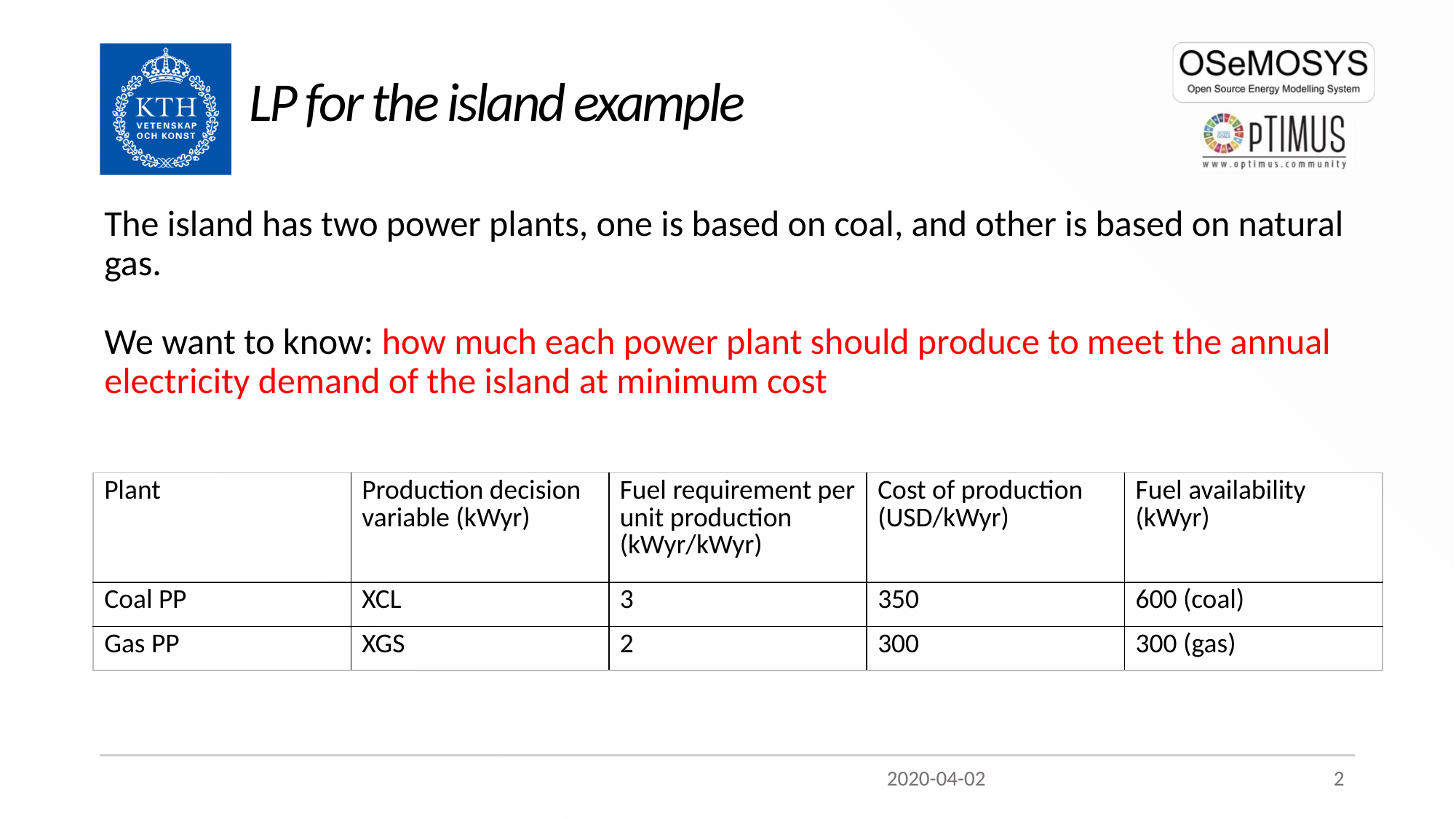

# LP for the island example
The island has two power plants, one is based on coal, and other is based on natural gas.

We want to know: how much each power plant should produce to meet the annual electricity demand of the island at minimum cost
| Plant | Production decision variable (kWyr) | Fuel requirement per unit production (kWyr/kWyr) | Cost of production (USD/kWyr) | Fuel availability (kWyr) |
| --- | --- | --- | --- | --- |
| Coal PP | XCL | 3 | 350 | 600 (coal) |
| Gas PP | XGS | 2 | 300 | 300 (gas) |

2020-04-02
2